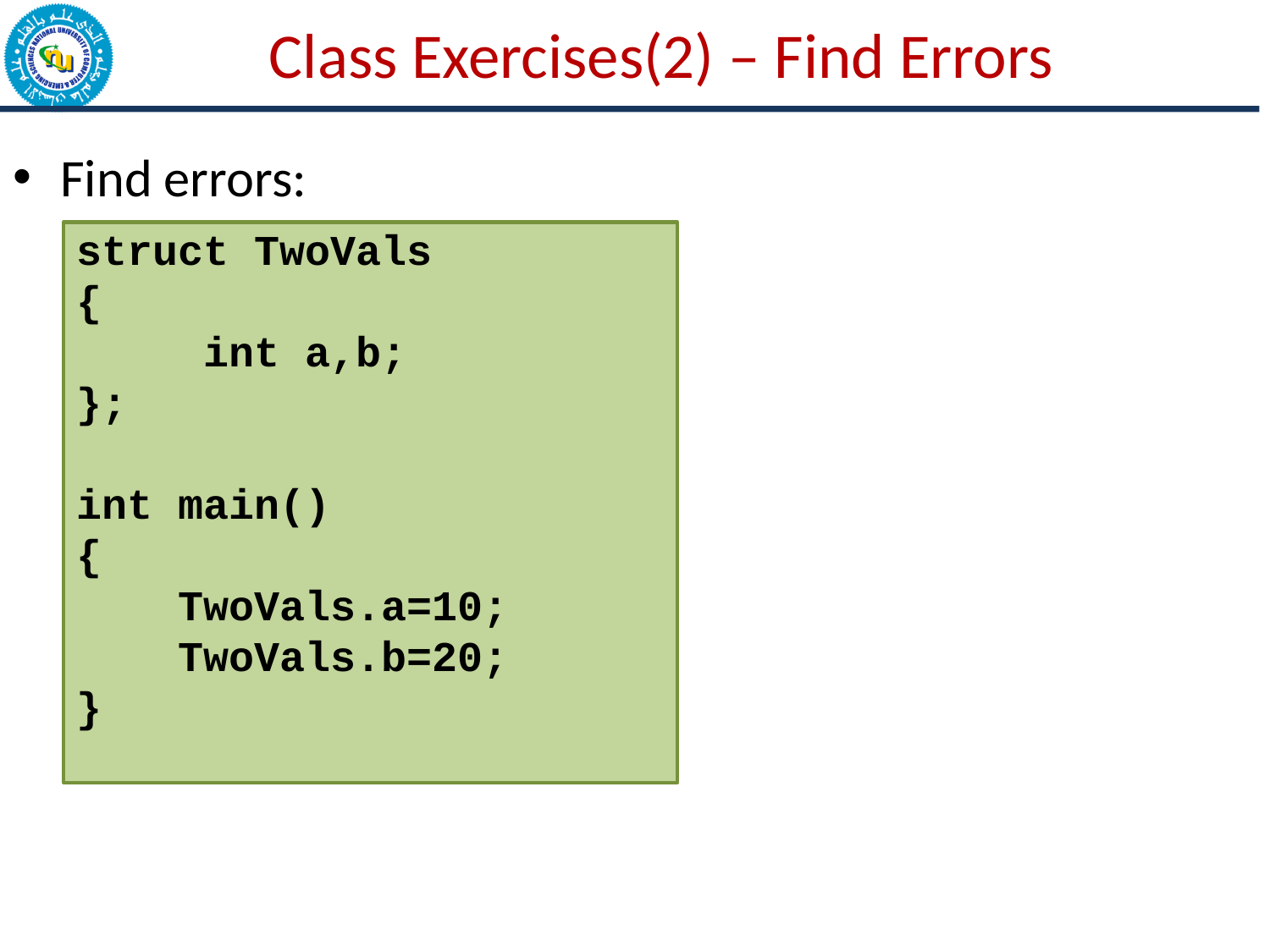

# Class Exercises(2) – Find Errors

Find errors:

struct TwoVals
{
	int a,b;
};

int main()
{
    TwoVals.a=10;
    TwoVals.b=20;
}